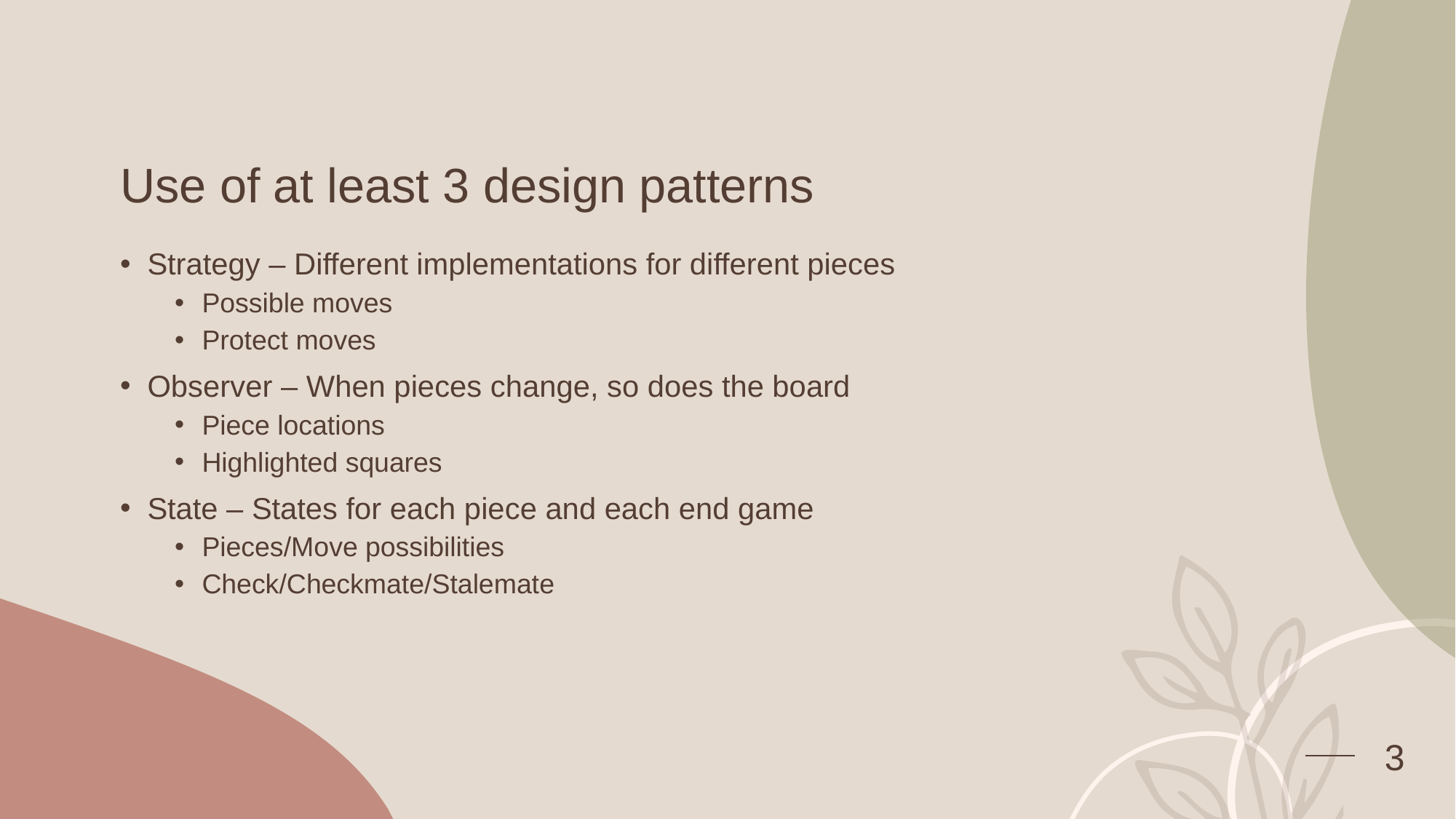

# Use of at least 3 design patterns
Strategy – Different implementations for different pieces
Possible moves
Protect moves
Observer – When pieces change, so does the board
Piece locations
Highlighted squares
State – States for each piece and each end game
Pieces/Move possibilities
Check/Checkmate/Stalemate
3